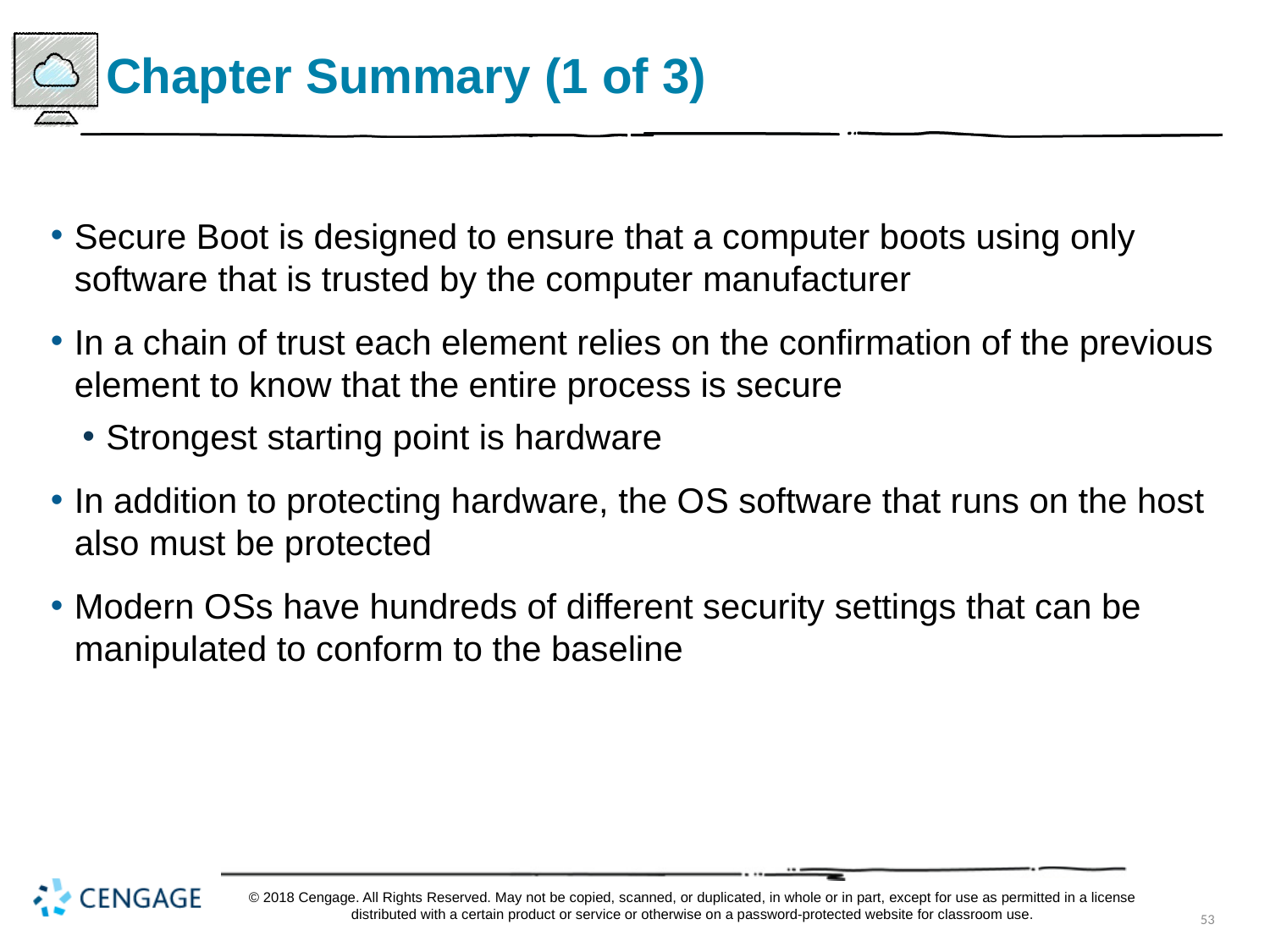

# Chapter Summary (1 of 3)
Secure Boot is designed to ensure that a computer boots using only software that is trusted by the computer manufacturer
In a chain of trust each element relies on the confirmation of the previous element to know that the entire process is secure
Strongest starting point is hardware
In addition to protecting hardware, the O S software that runs on the host also must be protected
Modern O Ss have hundreds of different security settings that can be manipulated to conform to the baseline
© 2018 Cengage. All Rights Reserved. May not be copied, scanned, or duplicated, in whole or in part, except for use as permitted in a license distributed with a certain product or service or otherwise on a password-protected website for classroom use.